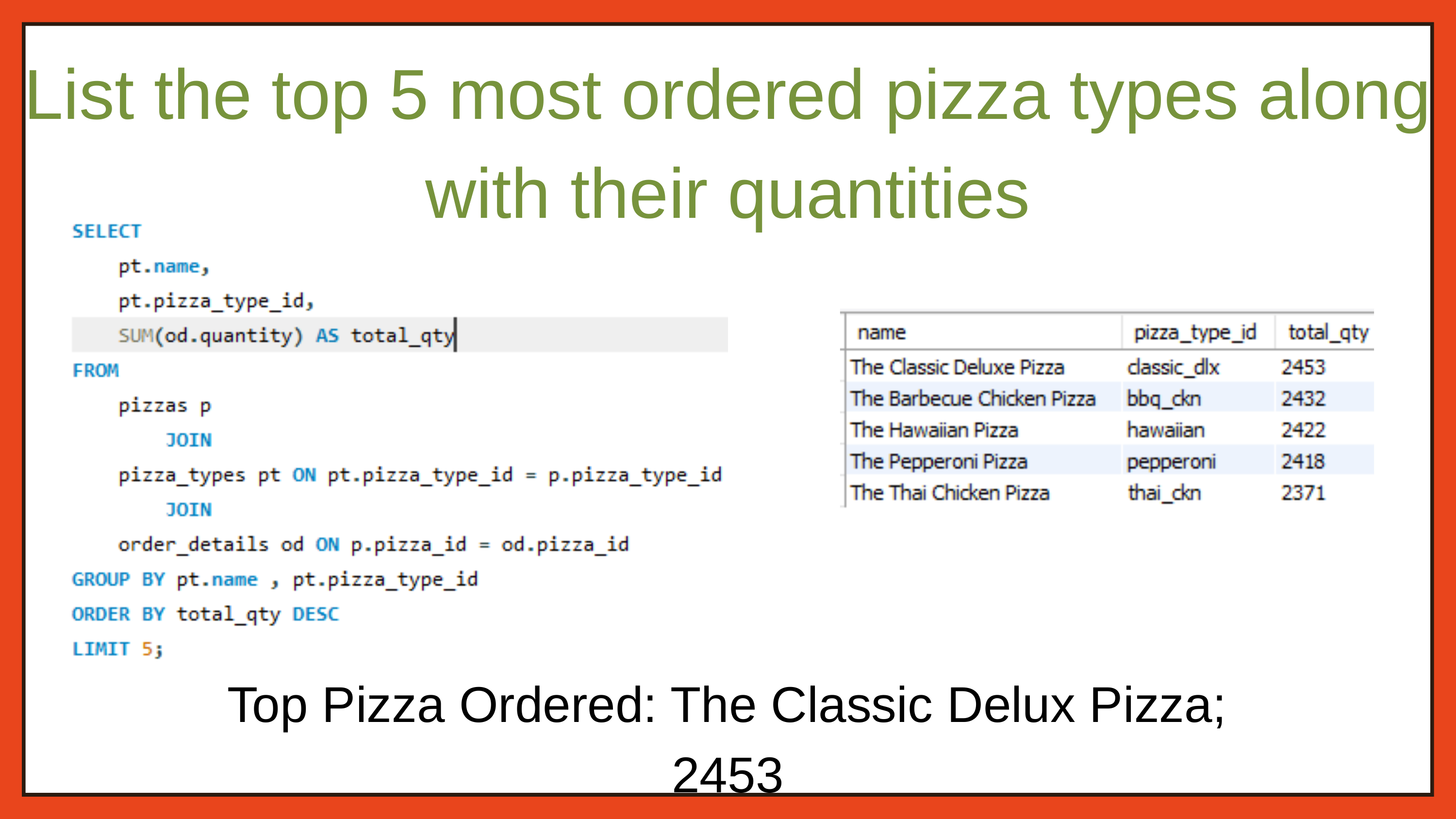

List the top 5 most ordered pizza types along with their quantities

Top Pizza Ordered: The Classic Delux Pizza; 2453